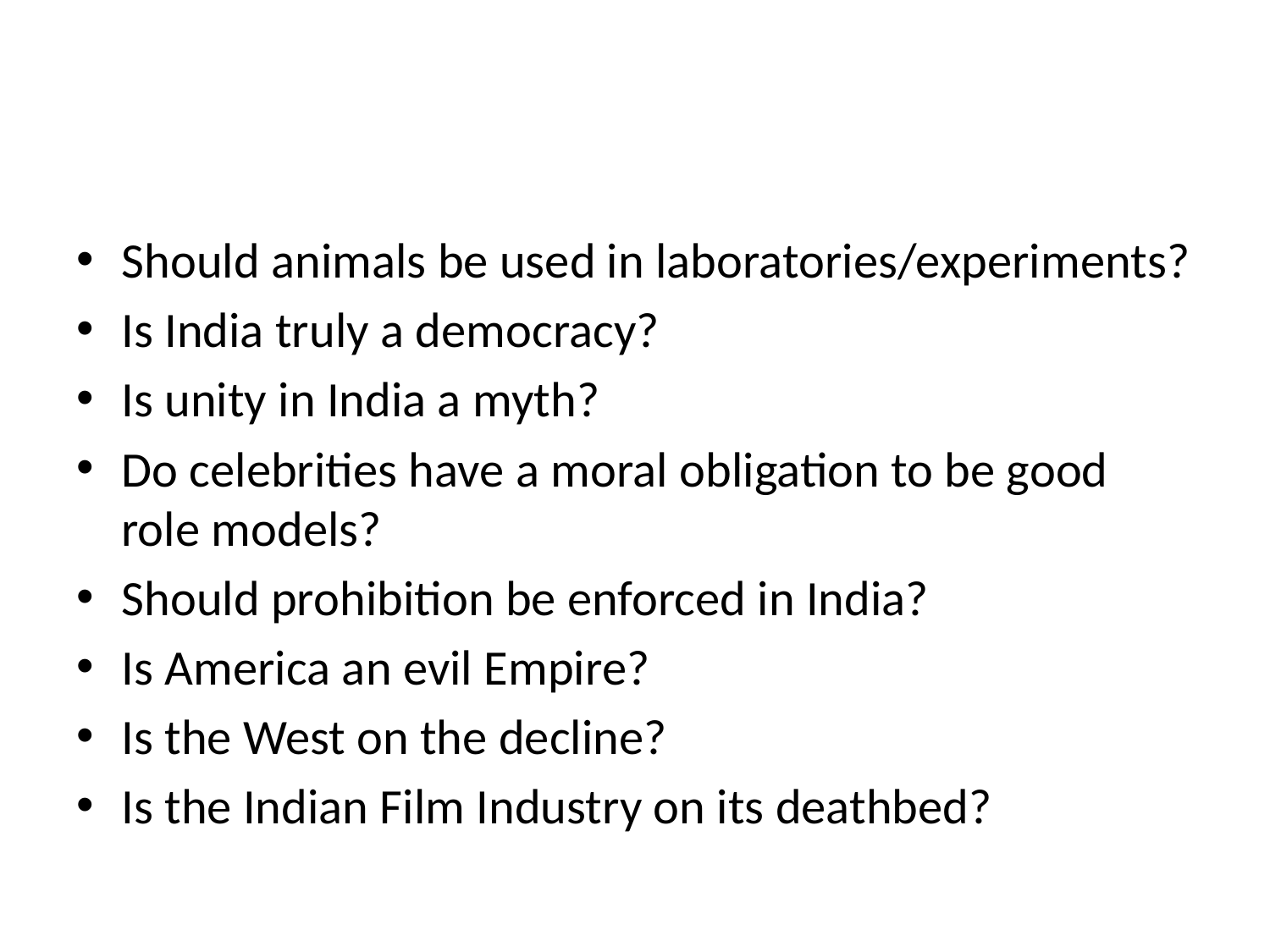

#
Should animals be used in laboratories/experiments?
Is India truly a democracy?
Is unity in India a myth?
Do celebrities have a moral obligation to be good role models?
Should prohibition be enforced in India?
Is America an evil Empire?
Is the West on the decline?
Is the Indian Film Industry on its deathbed?